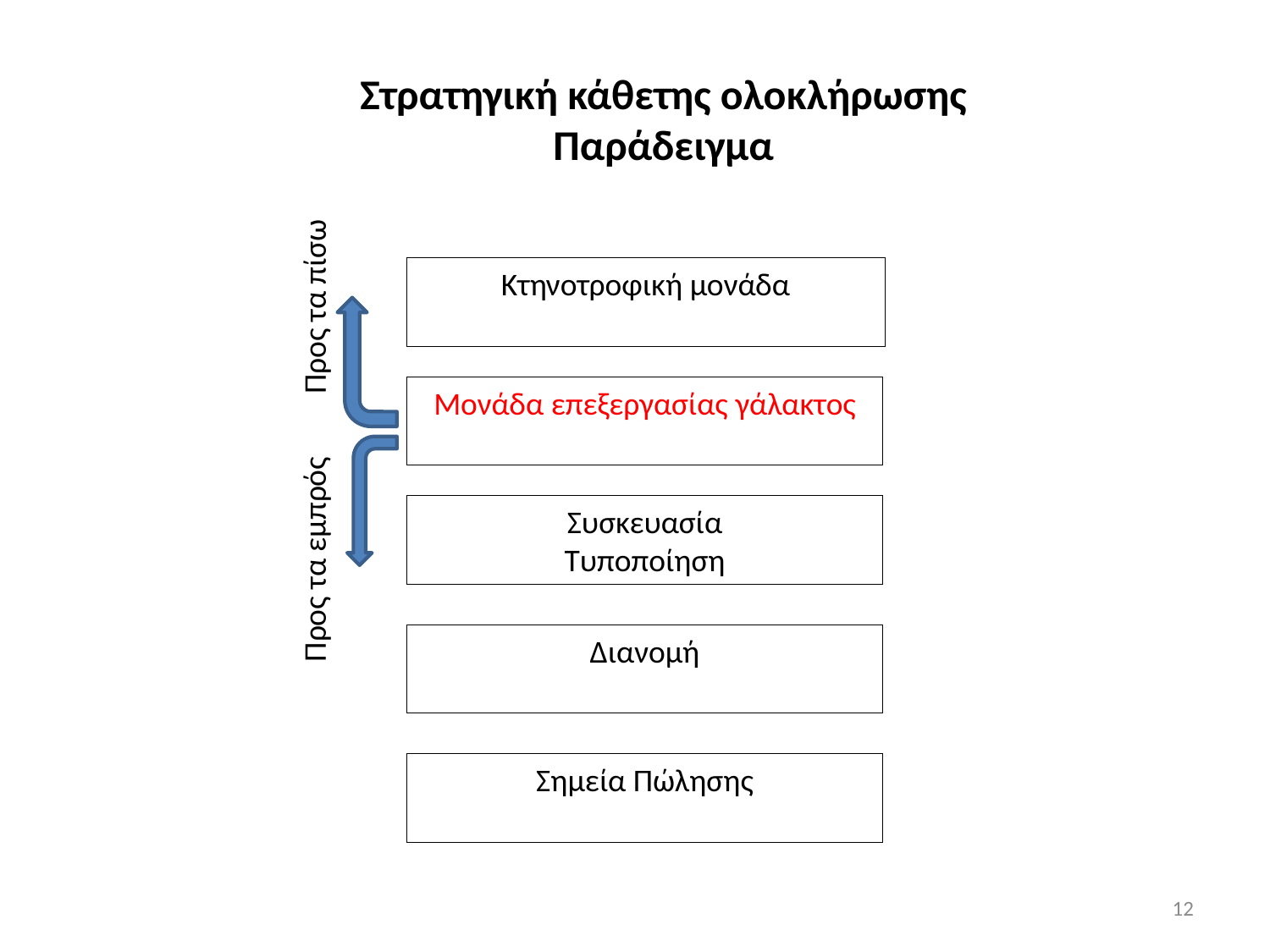

Στρατηγική κάθετης ολοκλήρωσης
Παράδειγμα
Προς τα πίσω
Κτηνοτροφική μονάδα

Μονάδα επεξεργασίας γάλακτος

Συσκευασία
Τυποποίηση
Προς τα εμπρός
Διανομή

Σημεία Πώλησης

12